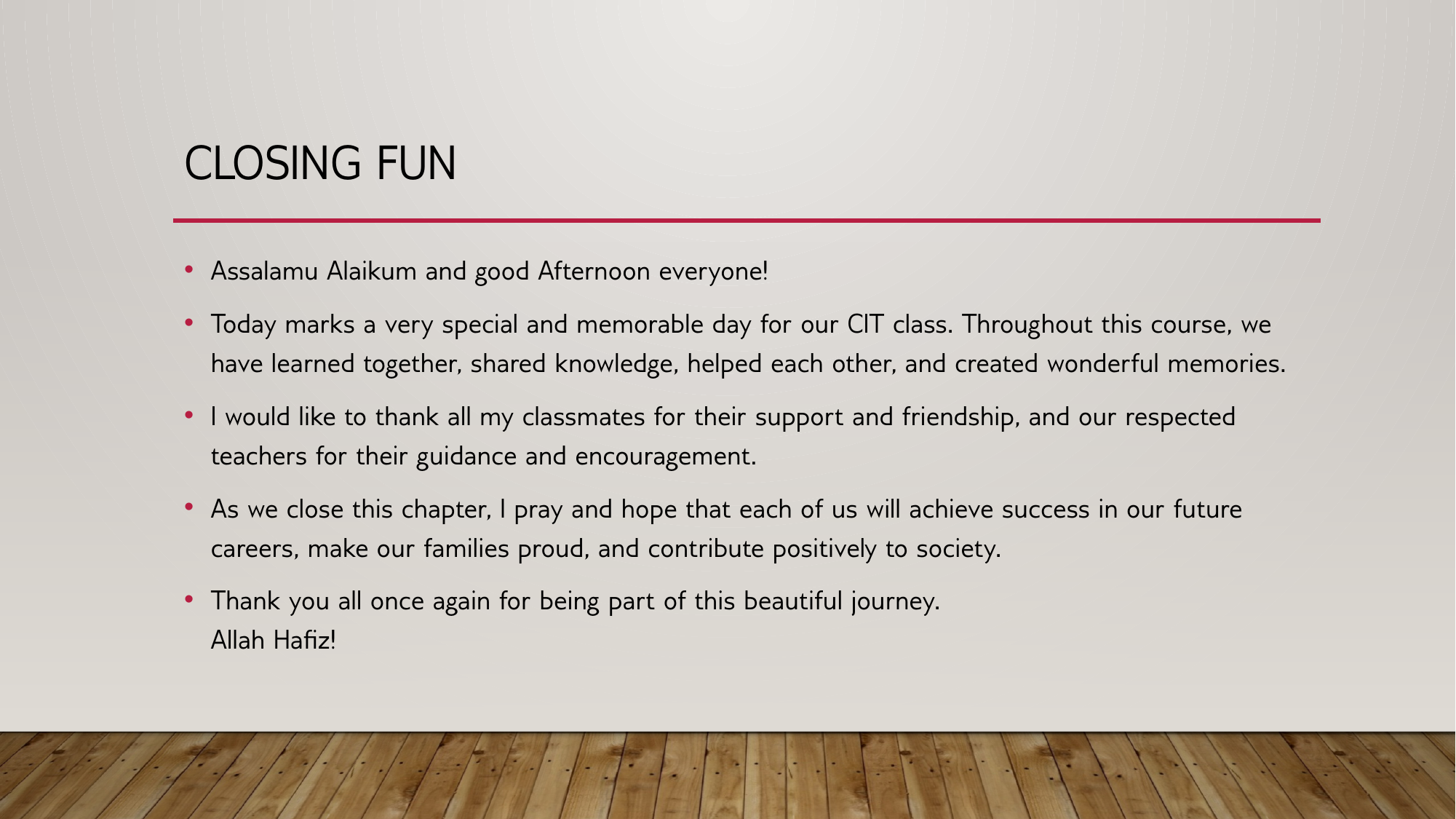

# Closing fun
Assalamu Alaikum and good Afternoon everyone!
Today marks a very special and memorable day for our CIT class. Throughout this course, we have learned together, shared knowledge, helped each other, and created wonderful memories.
I would like to thank all my classmates for their support and friendship, and our respected teachers for their guidance and encouragement.
As we close this chapter, I pray and hope that each of us will achieve success in our future careers, make our families proud, and contribute positively to society.
Thank you all once again for being part of this beautiful journey.
Allah Hafiz!